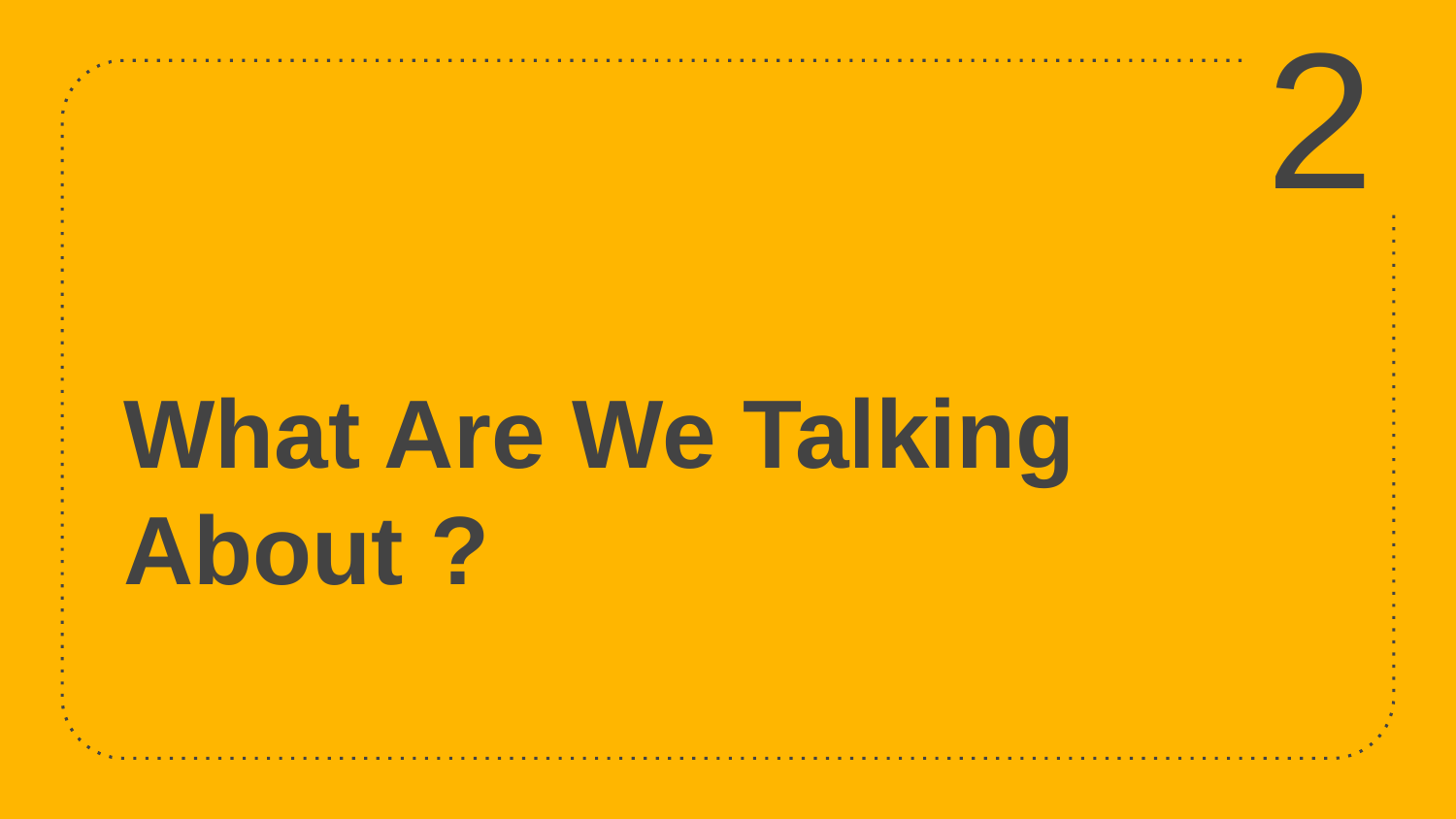

2
# What Are We Talking About ?